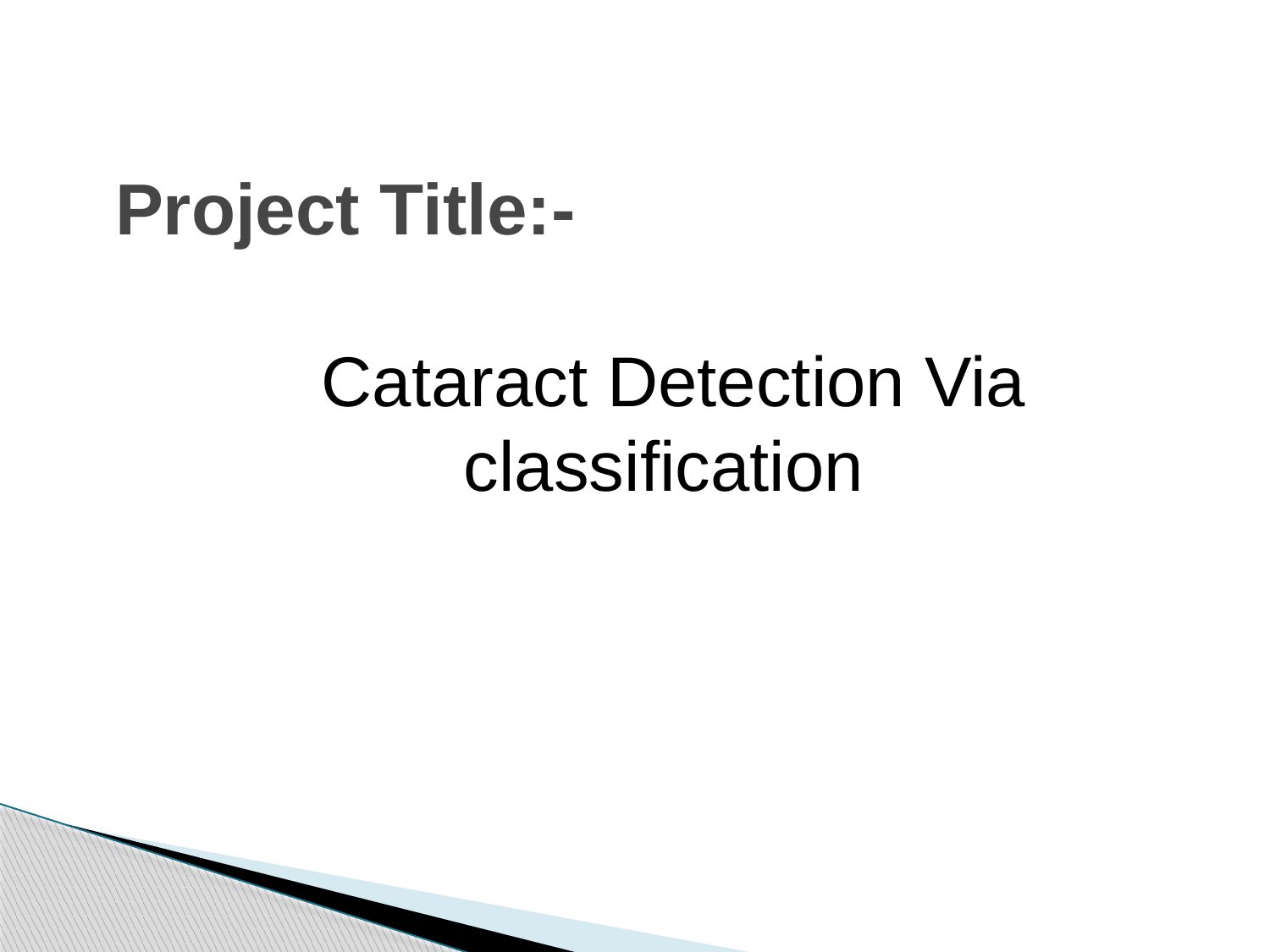

# Project Title:-

 Cataract Detection Via classification